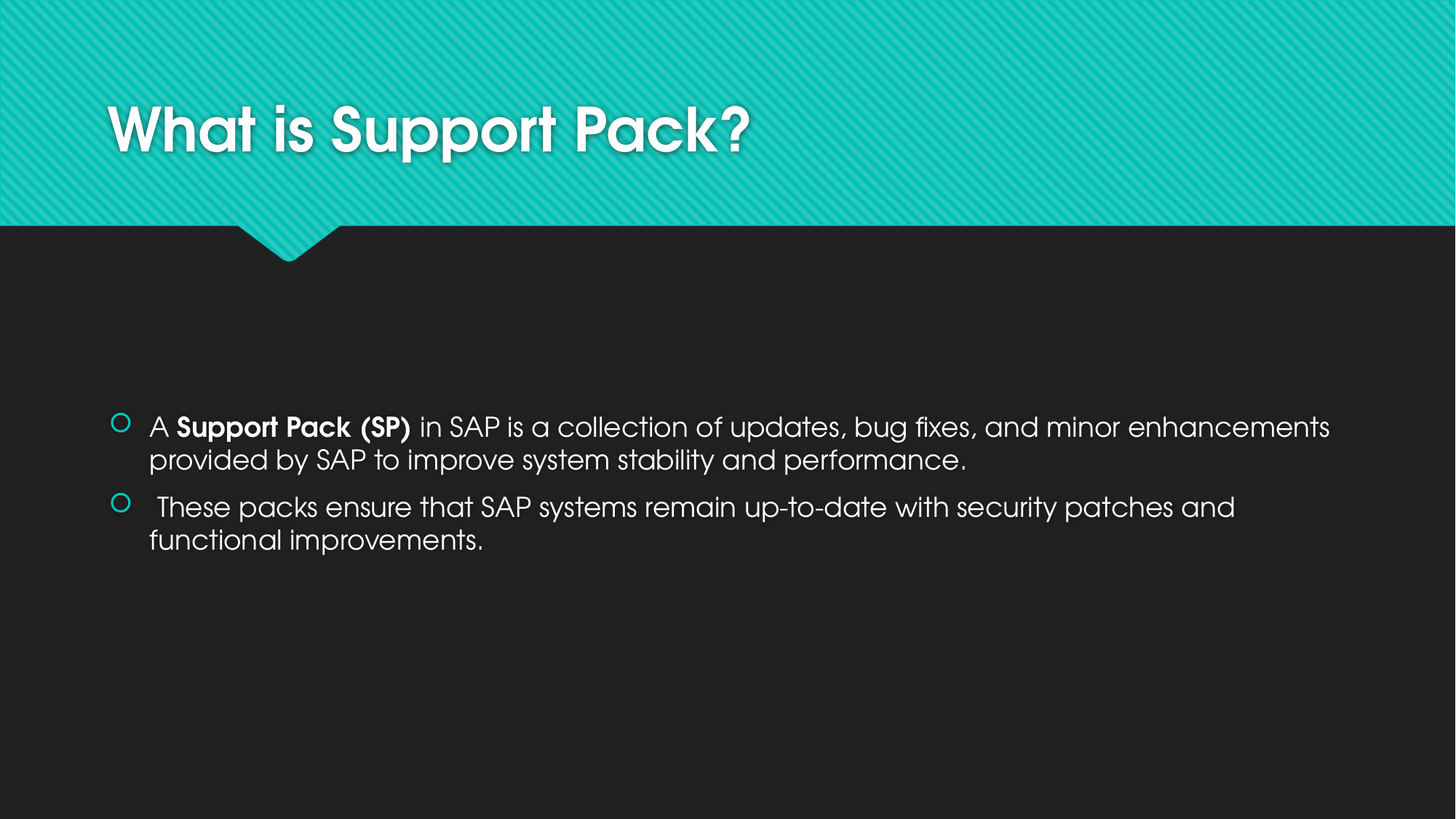

# What is Support Pack?
A Support Pack (SP) in SAP is a collection of updates, bug fixes, and minor enhancements provided by SAP to improve system stability and performance.
 These packs ensure that SAP systems remain up-to-date with security patches and functional improvements.